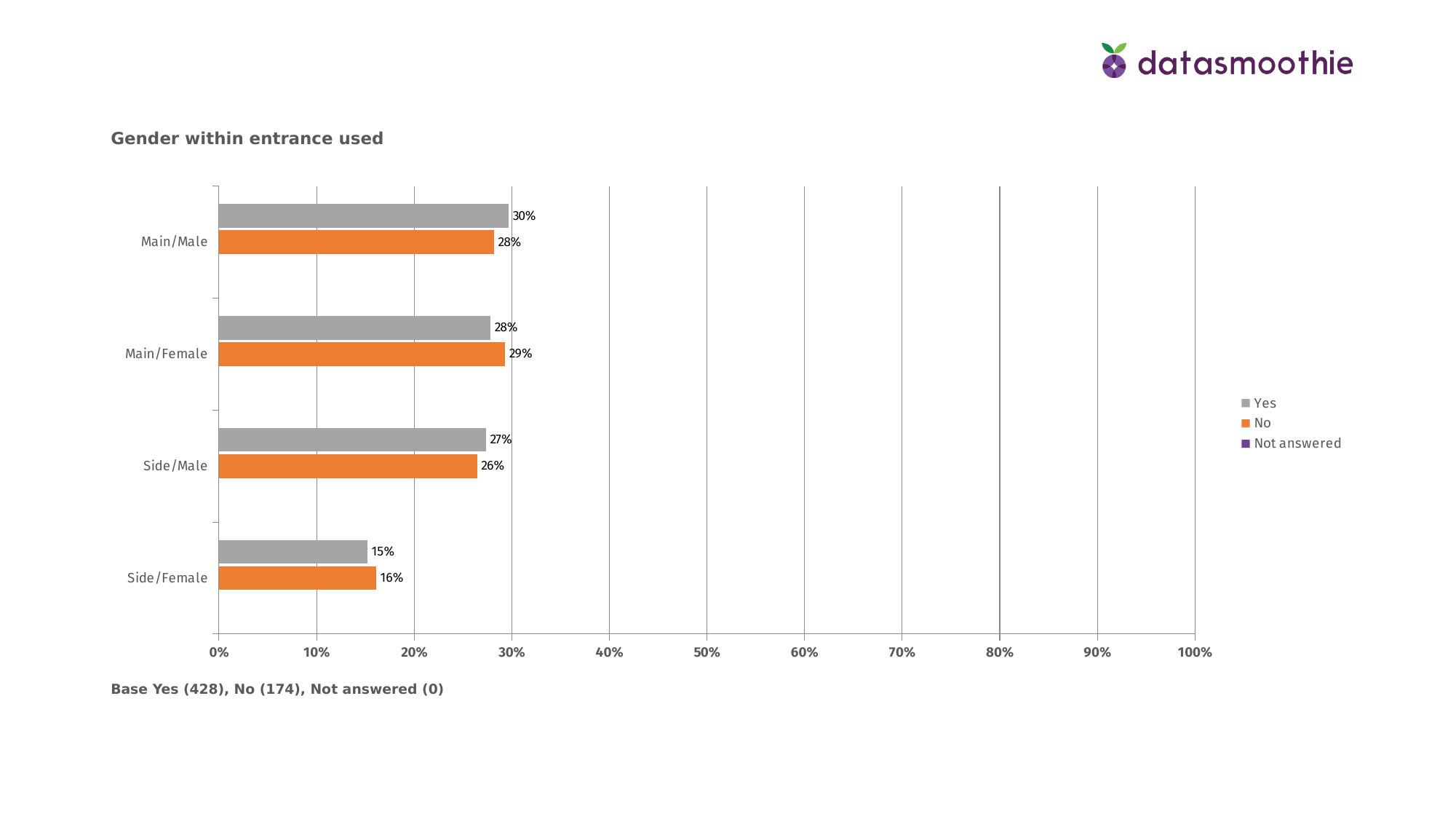

Gender within entrance used

### Chart

| Category | Not answered | No | Yes |
|---|---|---|---|
| Side/Female | None | 0.1609 | 0.1519 |
| Side/Male | None | 0.2644 | 0.2734 |
| Main/Female | None | 0.29309999999999997 | 0.278 |
| Main/Male | None | 0.2816 | 0.2967 |
Base Yes (428), No (174), Not answered (0)